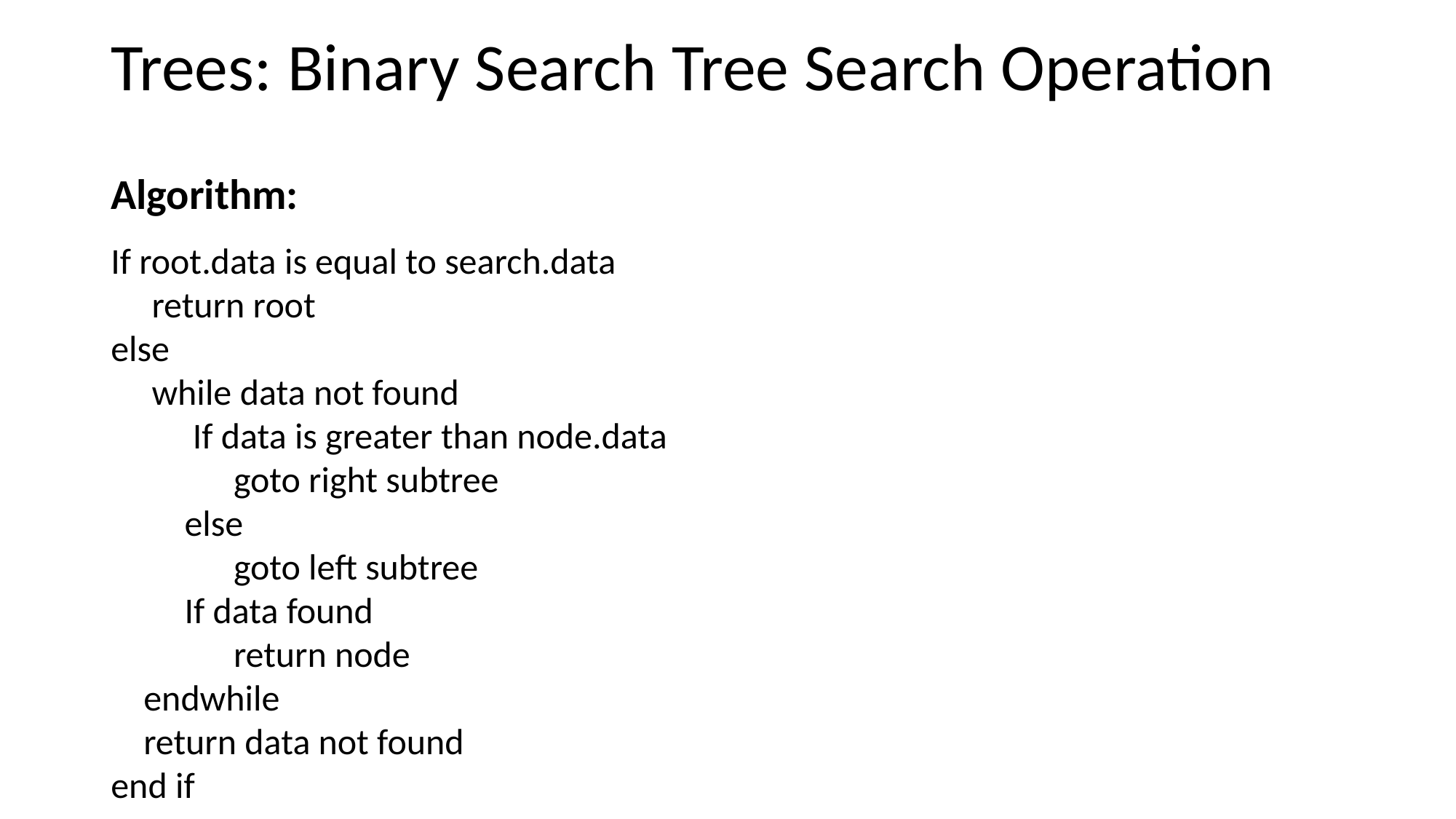

# Trees: Binary Search Tree Search Operation
Algorithm:

If root.data is equal to search.data
     return root
else
     while data not found
          If data is greater than node.data
               goto right subtree
         else
               goto left subtree
         If data found
               return node
    endwhile
    return data not found
end if